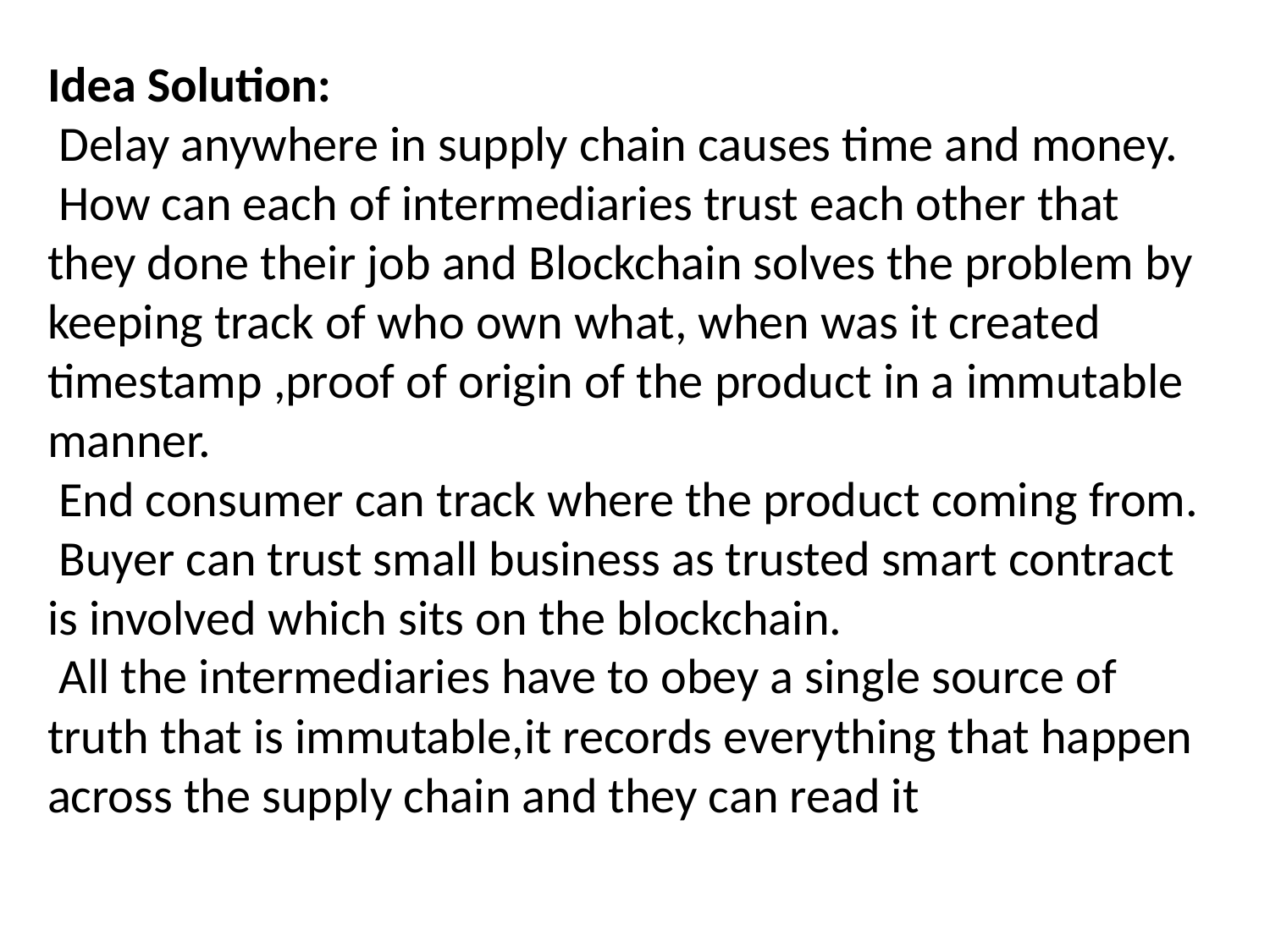

Idea Solution:
 Delay anywhere in supply chain causes time and money.
 How can each of intermediaries trust each other that they done their job and Blockchain solves the problem by keeping track of who own what, when was it created timestamp ,proof of origin of the product in a immutable manner.
 End consumer can track where the product coming from.
 Buyer can trust small business as trusted smart contract is involved which sits on the blockchain.
 All the intermediaries have to obey a single source of truth that is immutable,it records everything that happen across the supply chain and they can read it